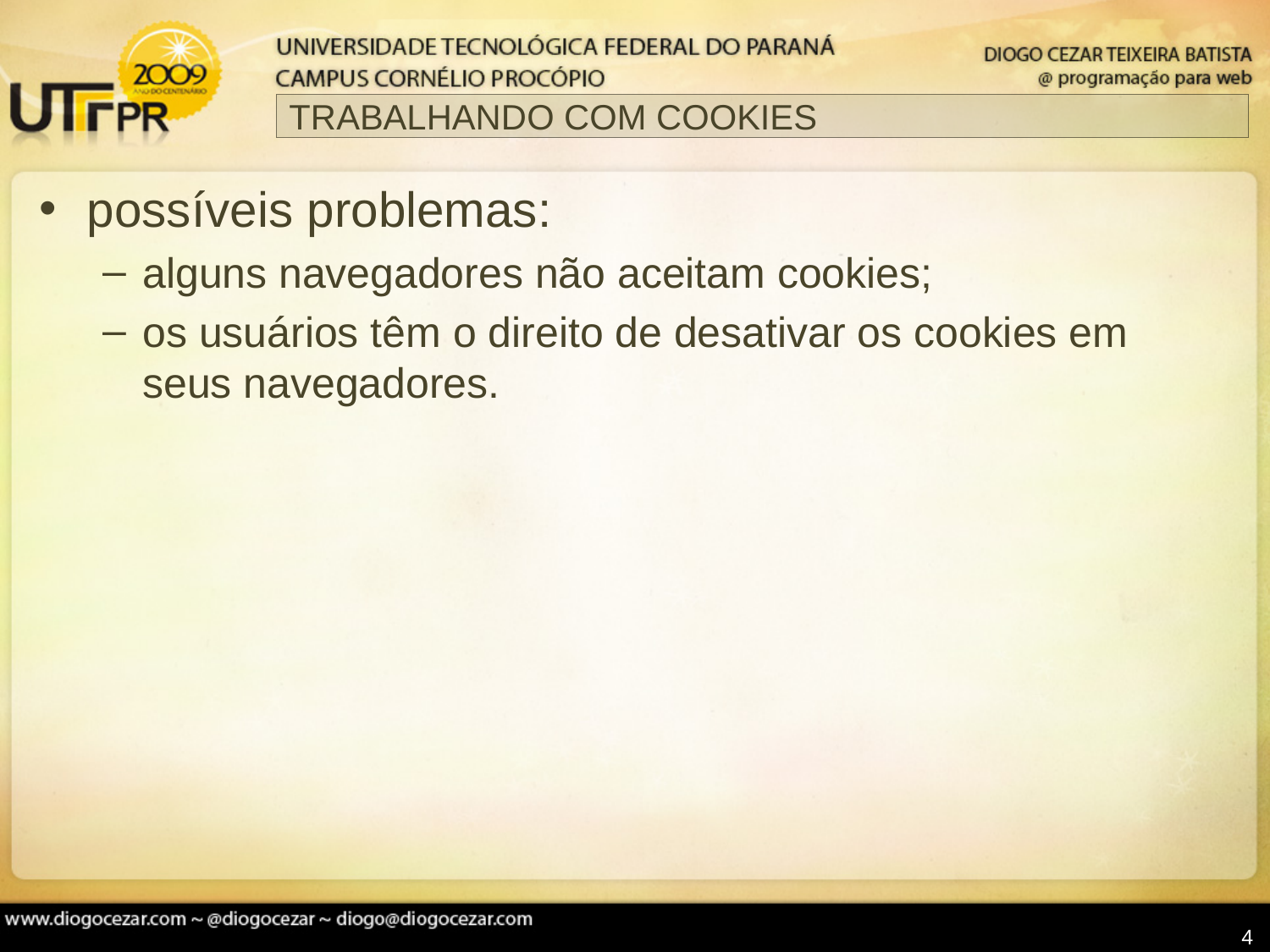

# TRABALHANDO COM COOKIES
possíveis problemas:
alguns navegadores não aceitam cookies;
os usuários têm o direito de desativar os cookies em seus navegadores.
4